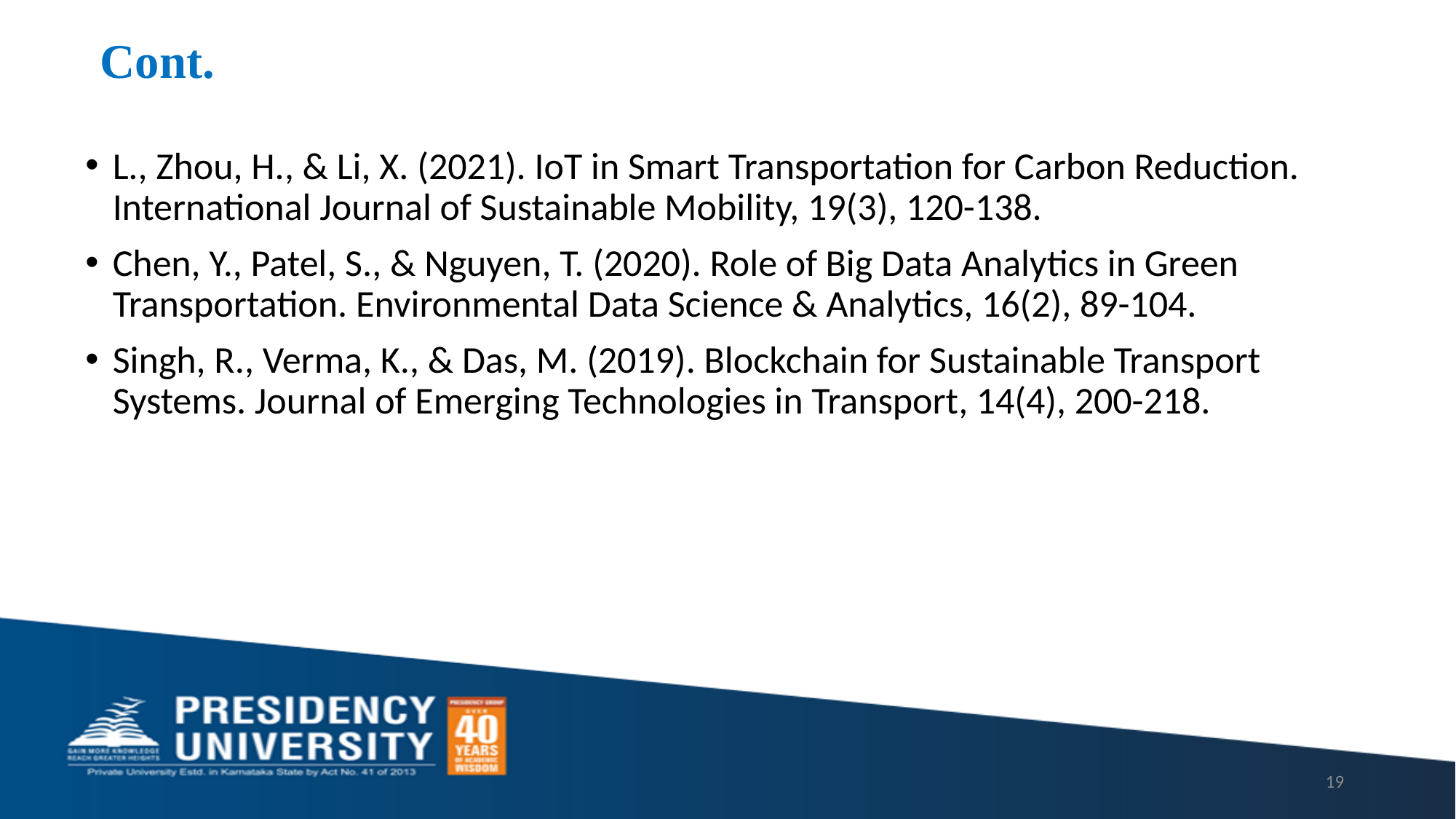

Cont.
L., Zhou, H., & Li, X. (2021). IoT in Smart Transportation for Carbon Reduction. International Journal of Sustainable Mobility, 19(3), 120-138.
Chen, Y., Patel, S., & Nguyen, T. (2020). Role of Big Data Analytics in Green Transportation. Environmental Data Science & Analytics, 16(2), 89-104.
Singh, R., Verma, K., & Das, M. (2019). Blockchain for Sustainable Transport Systems. Journal of Emerging Technologies in Transport, 14(4), 200-218.
19